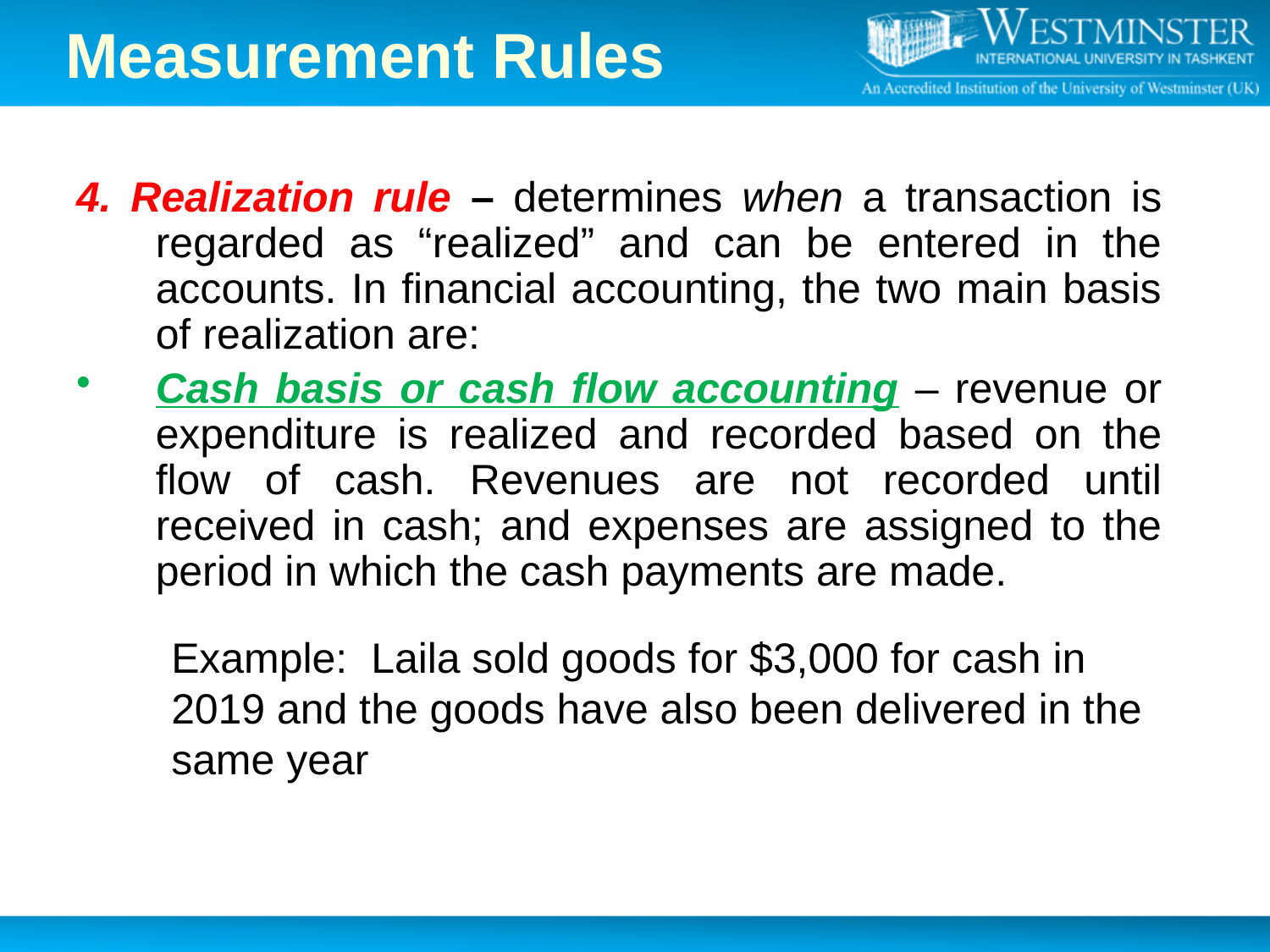

Measurement Rules
4. Realization rule – determines when a transaction is regarded as “realized” and can be entered in the accounts. In financial accounting, the two main basis of realization are:
Cash basis or cash flow accounting – revenue or expenditure is realized and recorded based on the flow of cash. Revenues are not recorded until received in cash; and expenses are assigned to the period in which the cash payments are made.
Example:  Laila sold goods for $3,000 for cash in 2019 and the goods have also been delivered in the same year